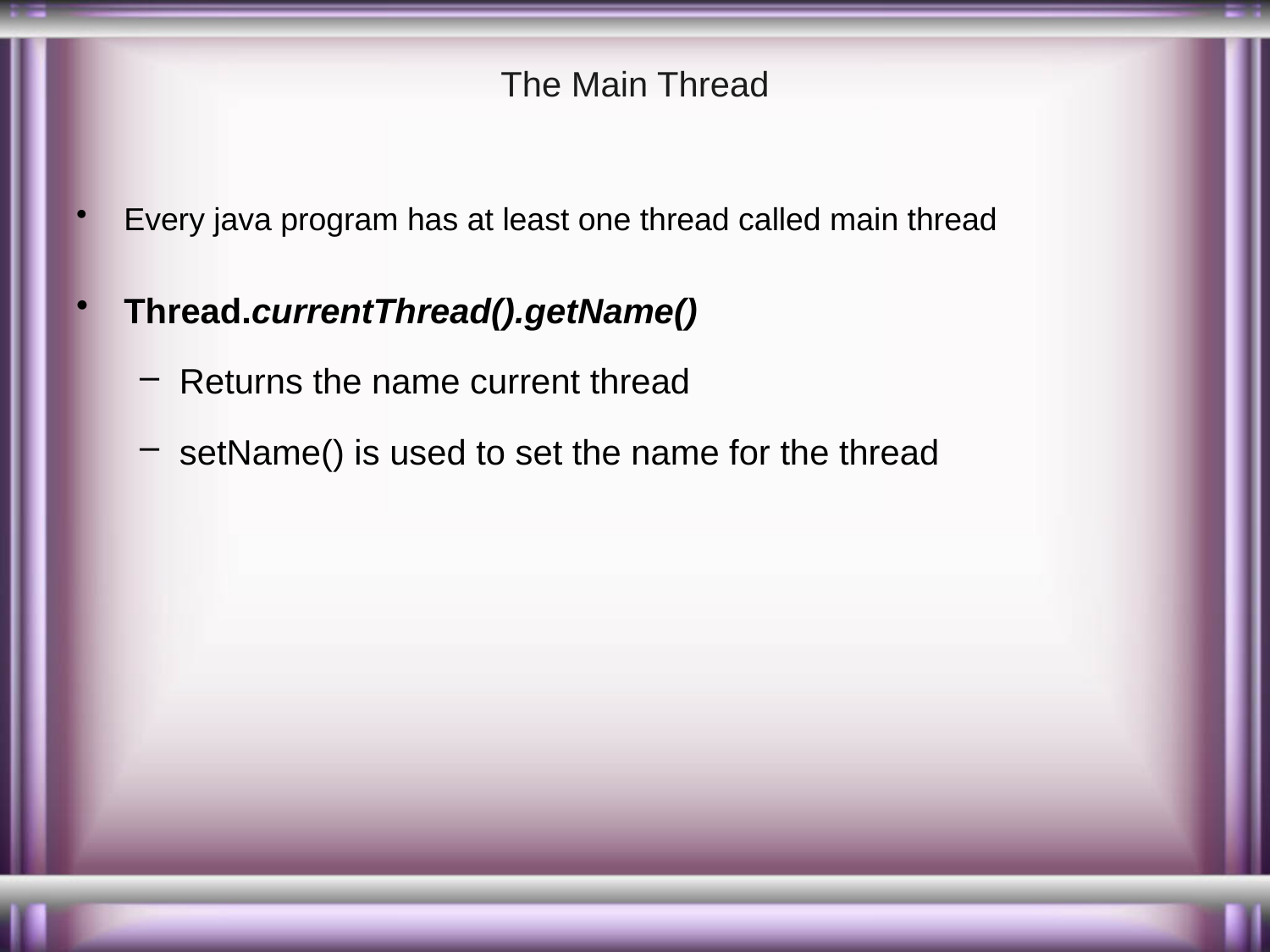

# The Main Thread

Every java program has at least one thread called main thread

Thread.currentThread().getName()
Returns the name current thread
setName() is used to set the name for the thread